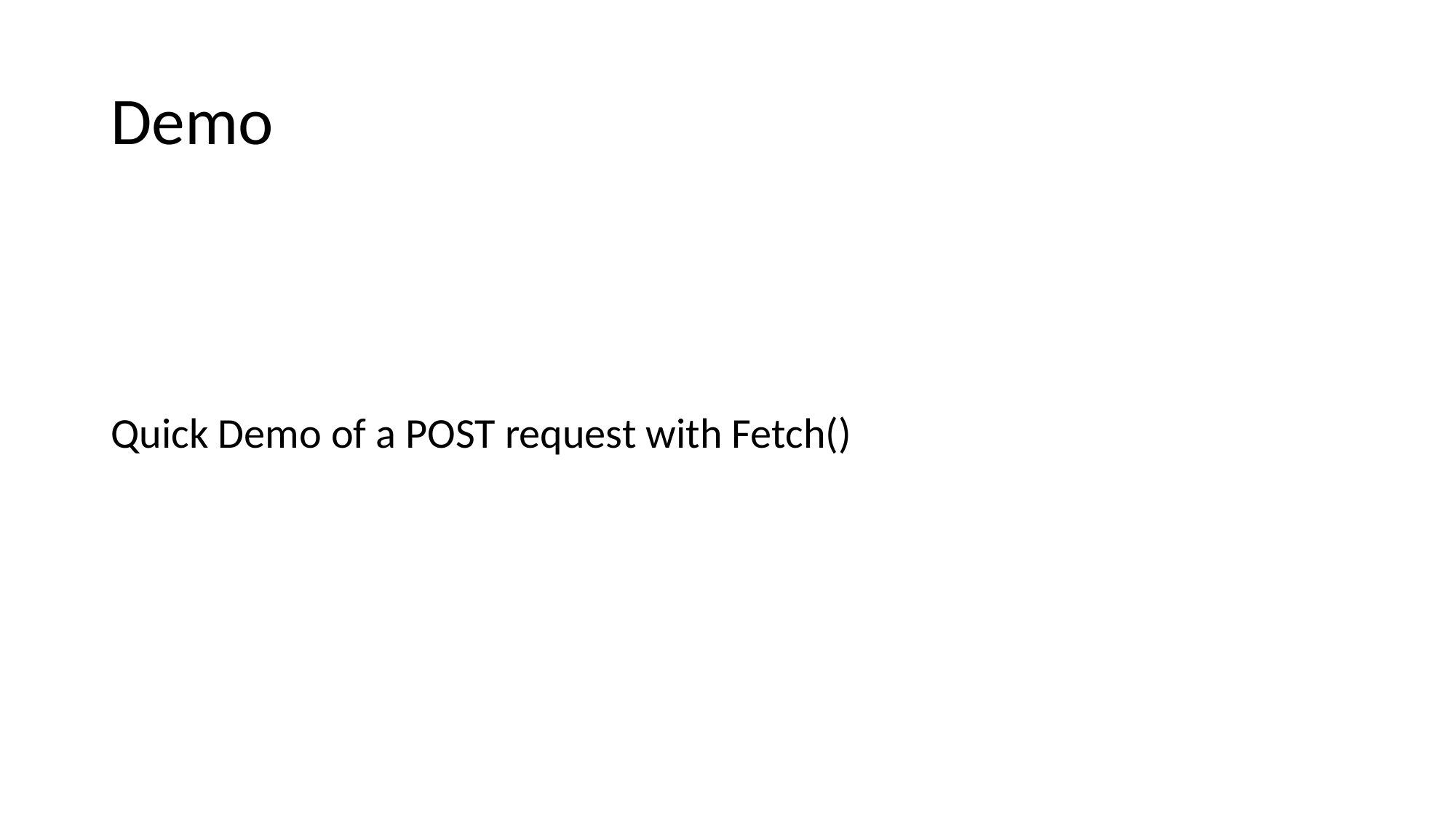

# Demo

Quick Demo of a POST request with Fetch()